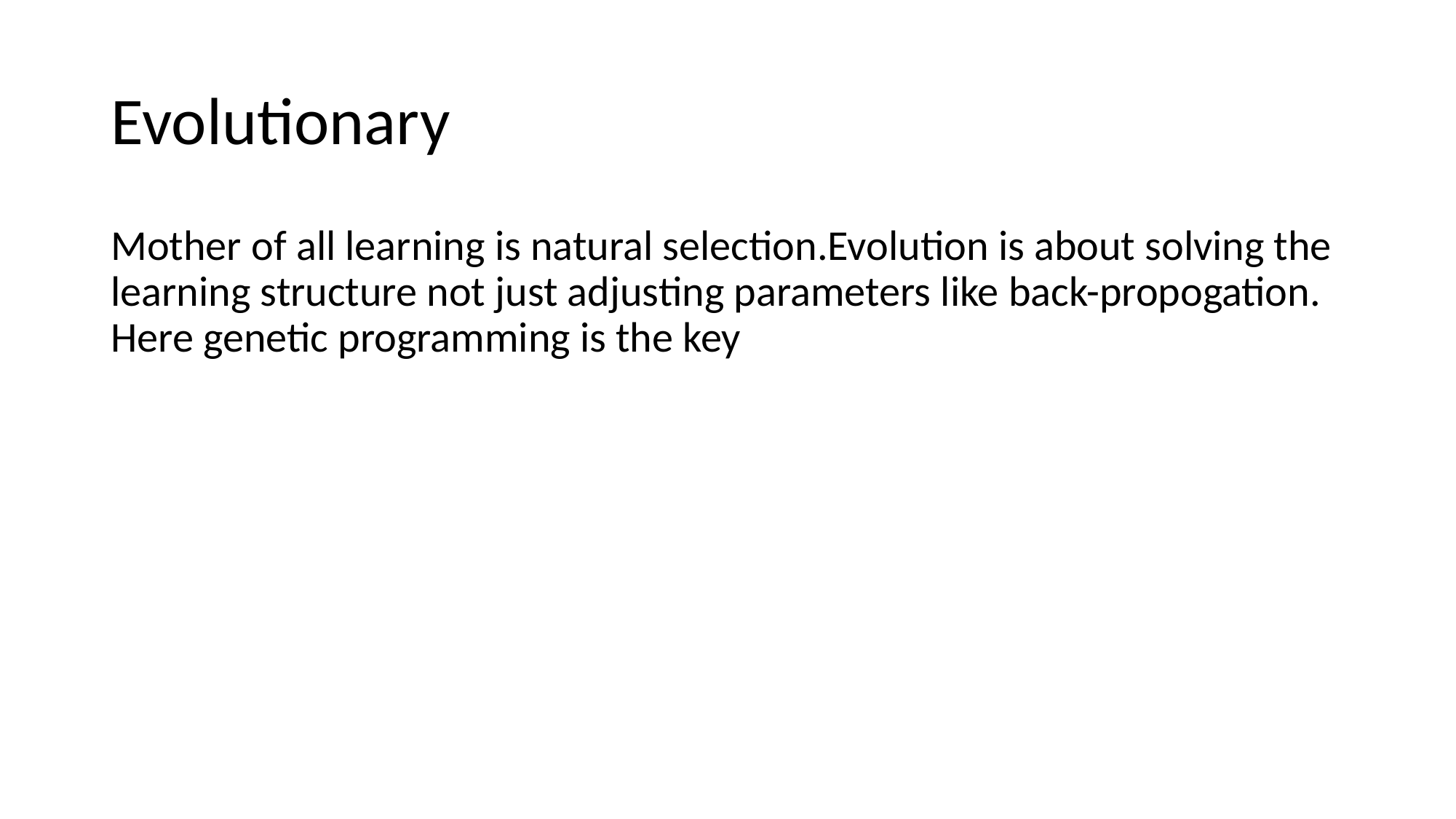

# Evolutionary
Mother of all learning is natural selection.Evolution is about solving the learning structure not just adjusting parameters like back-propogation. Here genetic programming is the key